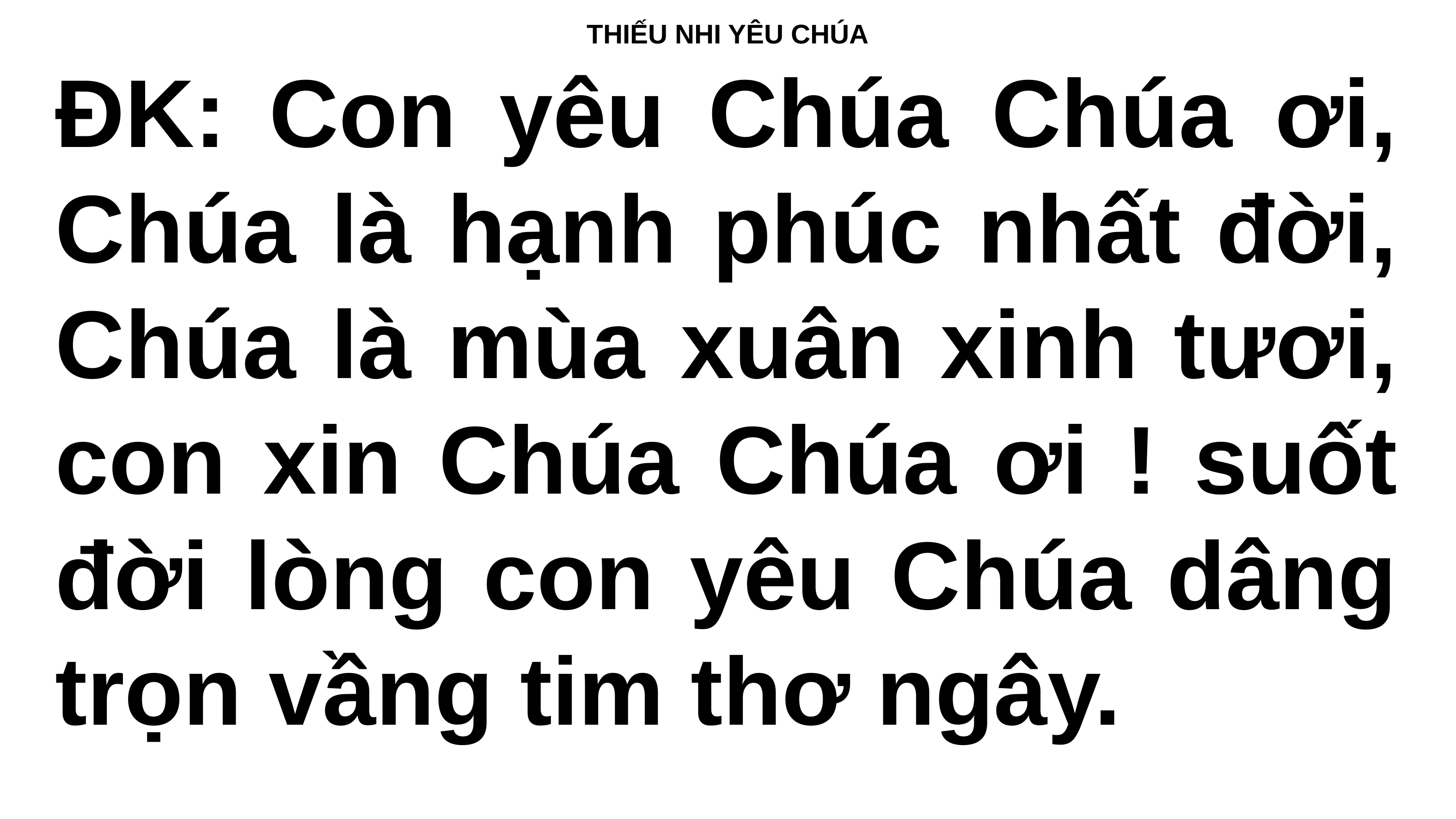

# THIẾU NHI YÊU CHÚA
ĐK: Con yêu Chúa Chúa ơi, Chúa là hạnh phúc nhất đời, Chúa là mùa xuân xinh tươi, con xin Chúa Chúa ơi ! suốt đời lòng con yêu Chúa dâng trọn vầng tim thơ ngây.